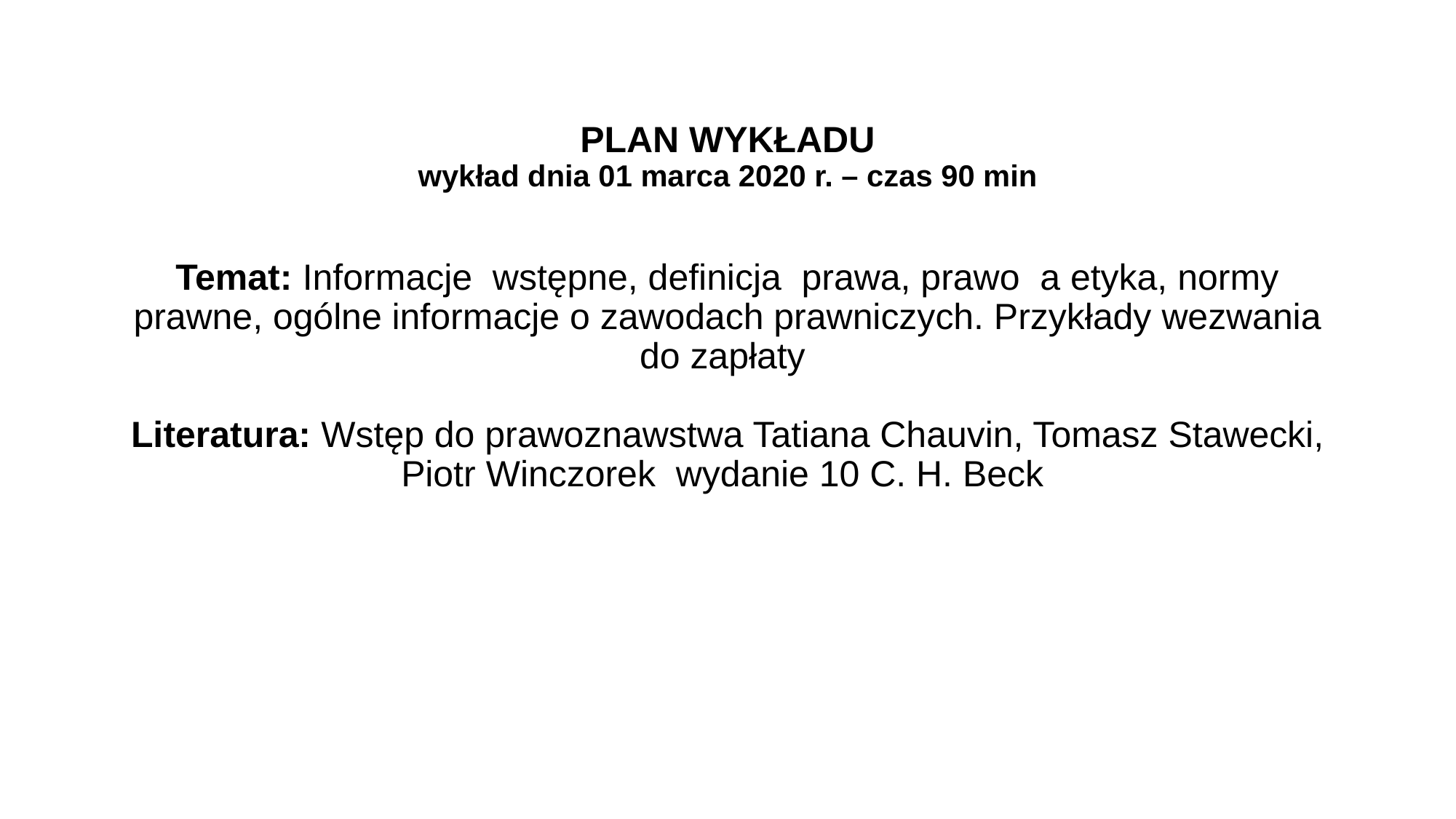

# PLAN WYKŁADU wykład dnia 01 marca 2020 r. – czas 90 min Temat: Informacje  wstępne, definicja  prawa, prawo  a etyka, normy prawne, ogólne informacje o zawodach prawniczych. Przykłady wezwania do zapłaty Literatura: Wstęp do prawoznawstwa Tatiana Chauvin, Tomasz Stawecki, Piotr Winczorek  wydanie 10 C. H. Beck